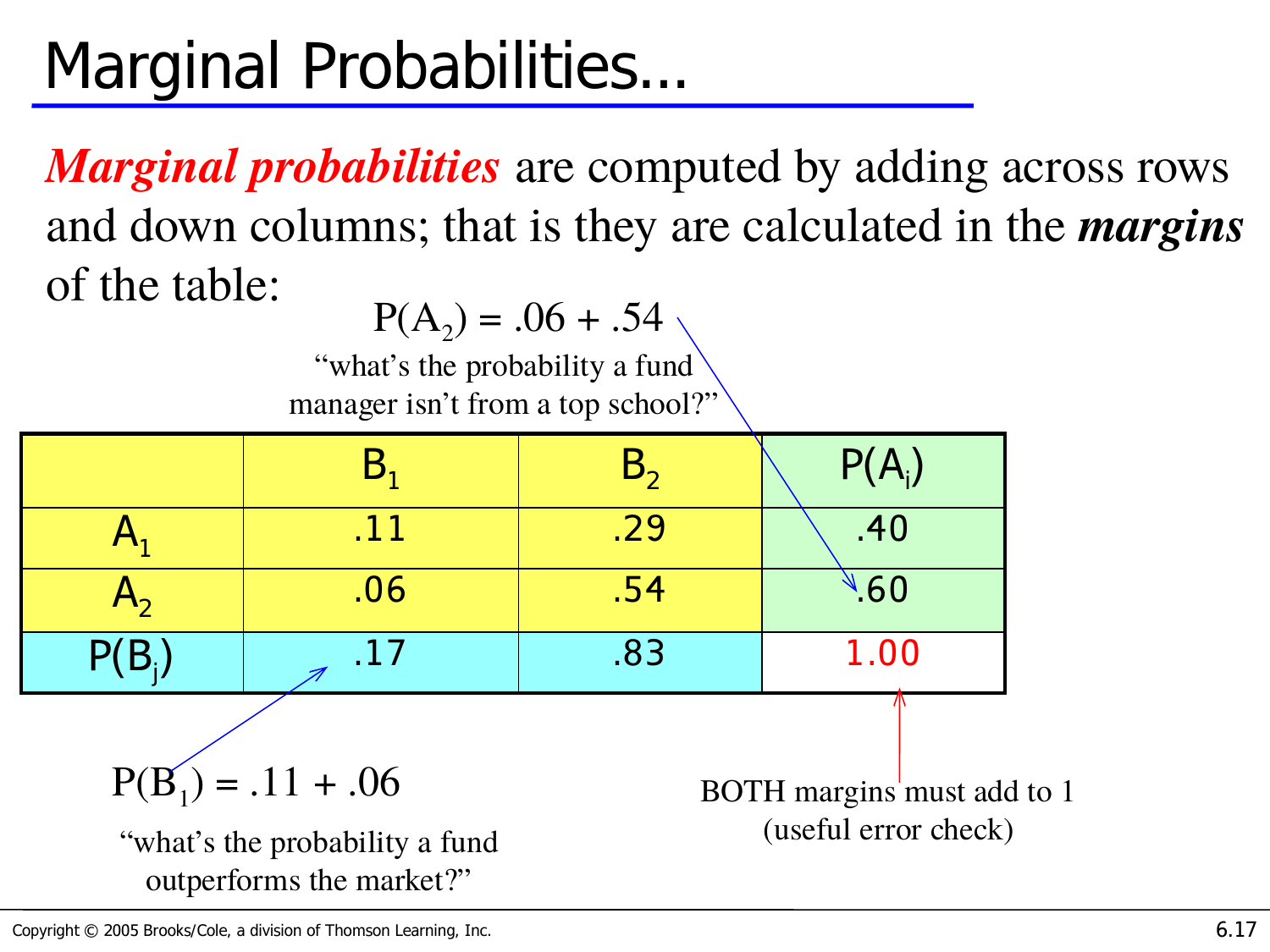

# Marginal Probabilities…
Marginal probabilities are computed by adding across rows and down columns; that is they are calculated in the margins of the table:
P(A2) = .06 + .54

“what’s the probability a fund
manager isn’t from a top school?”
|  | B1 | B2 | P(Ai) |
| --- | --- | --- | --- |
| A1 | .11 | .29 | .40 |
| A2 | .06 | .54 | .60 |
| P(Bj) | .17 | .83 | 1.00 |

P(B1) = .11 + .06
BOTH margins must add to 1
(useful error check)
“what’s the probability a fund
outperforms the market?”
6.17